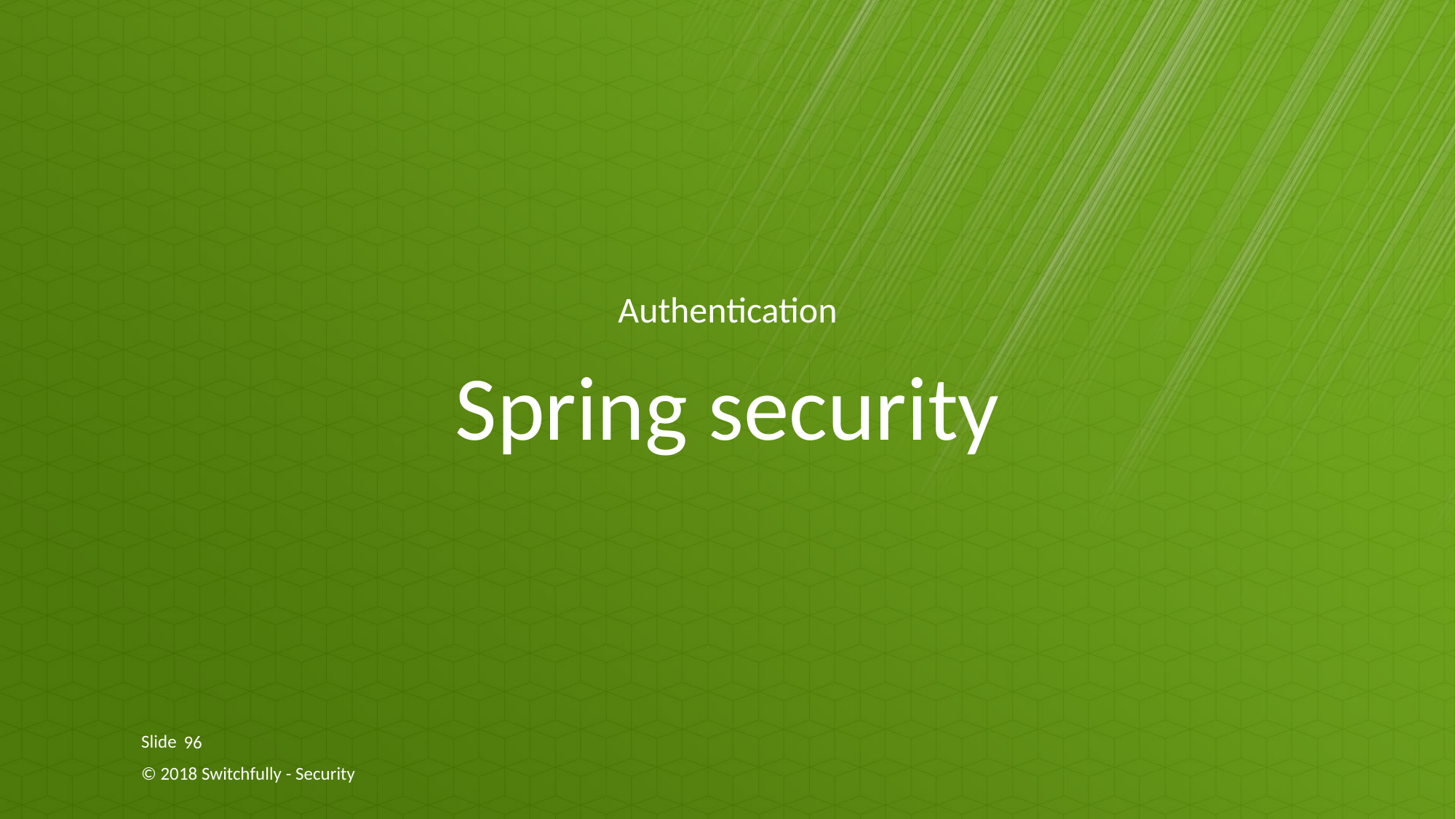

Authentication
# Spring security
96
© 2018 Switchfully - Security